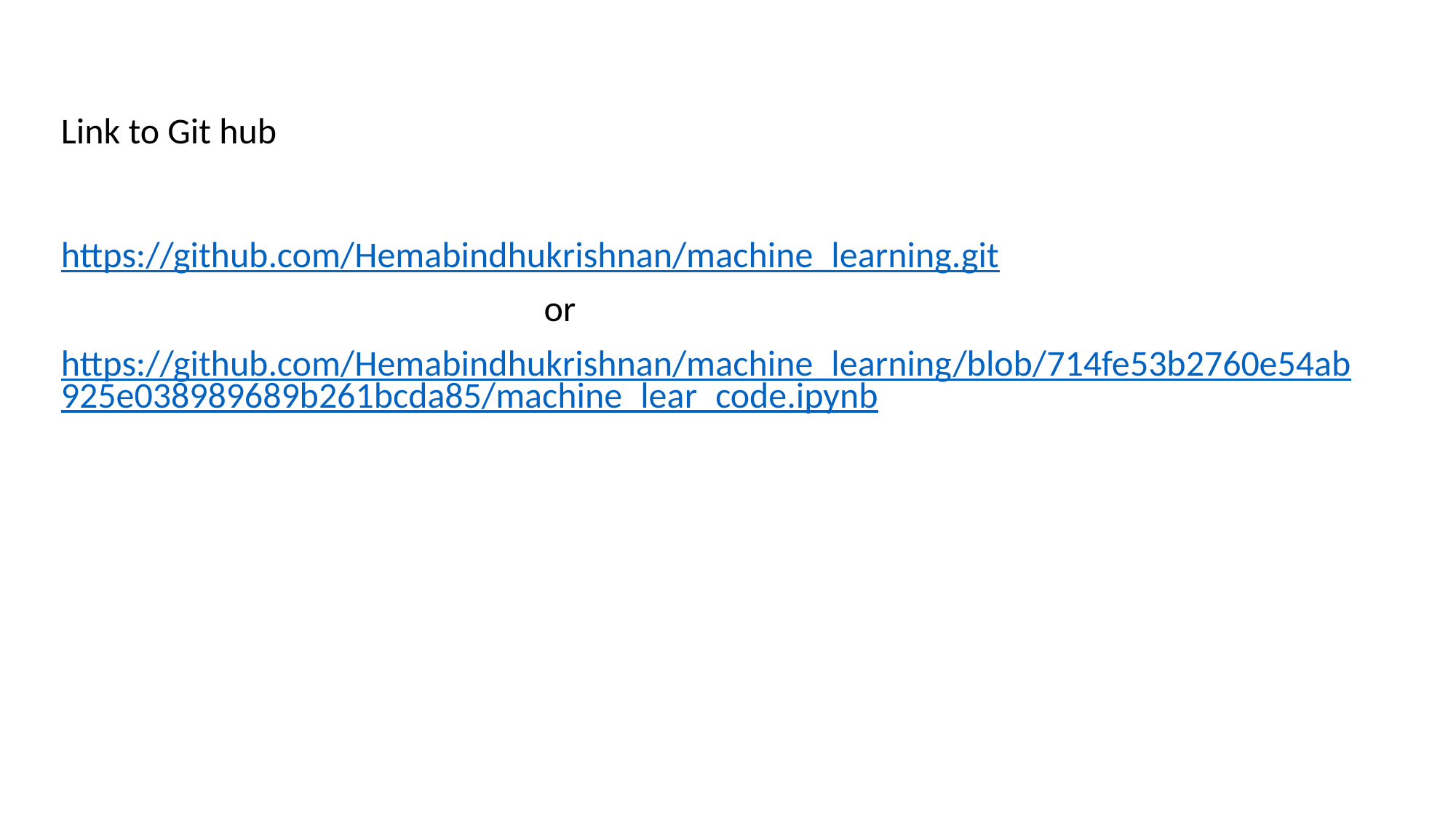

# Link to Git hub
https://github.com/Hemabindhukrishnan/machine_learning.git
                                                           or
https://github.com/Hemabindhukrishnan/machine_learning/blob/714fe53b2760e54ab925e038989689b261bcda85/machine_lear_code.ipynb